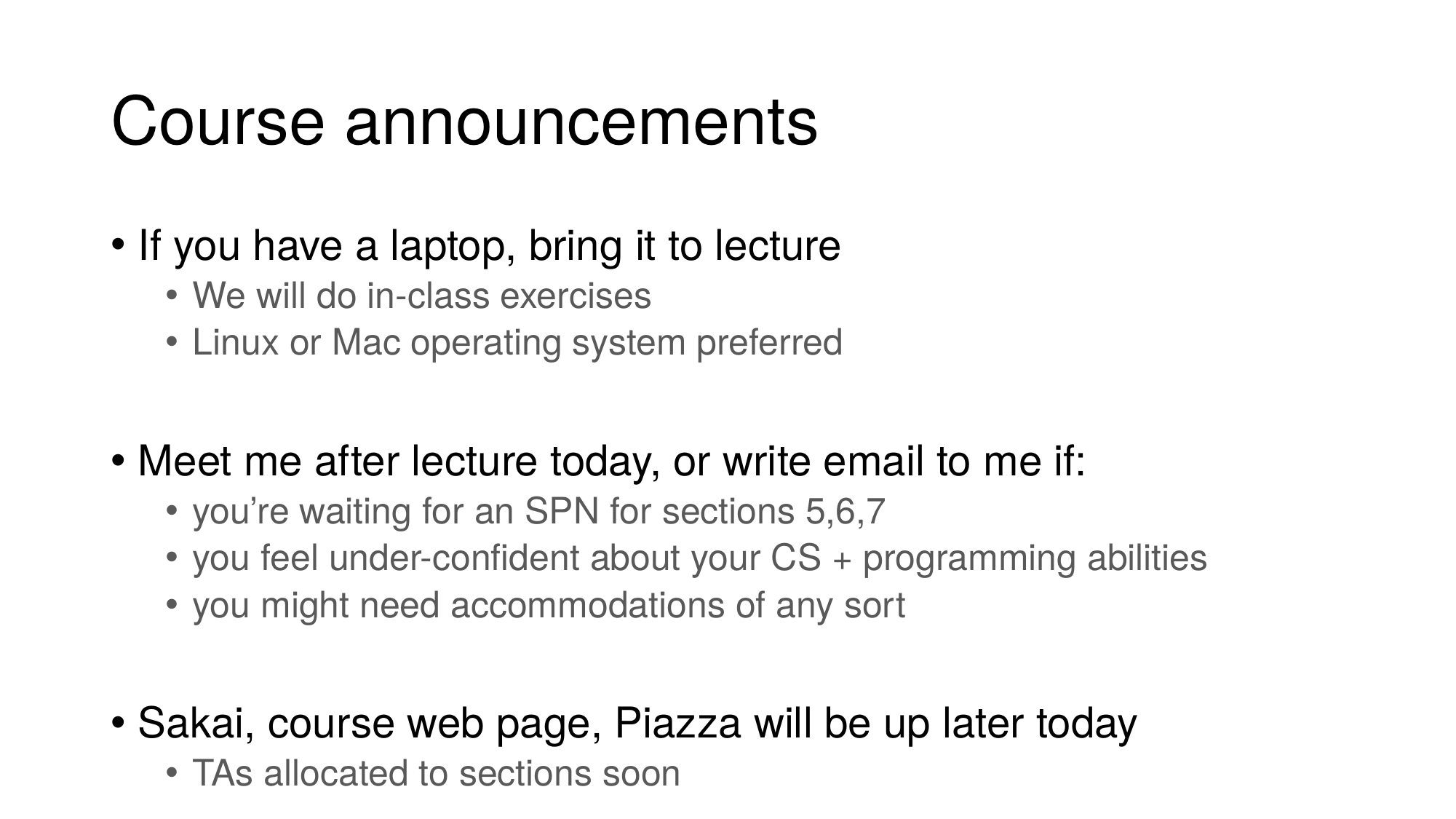

# Course announcements
If you have a laptop, bring it to lecture
We will do in-class exercises
Linux or Mac operating system preferred

Meet me after lecture today, or write email to me if:
you’re waiting for an SPN for sections 5,6,7
you feel under-confident about your CS + programming abilities
you might need accommodations of any sort

Sakai, course web page, Piazza will be up later today
TAs allocated to sections soon